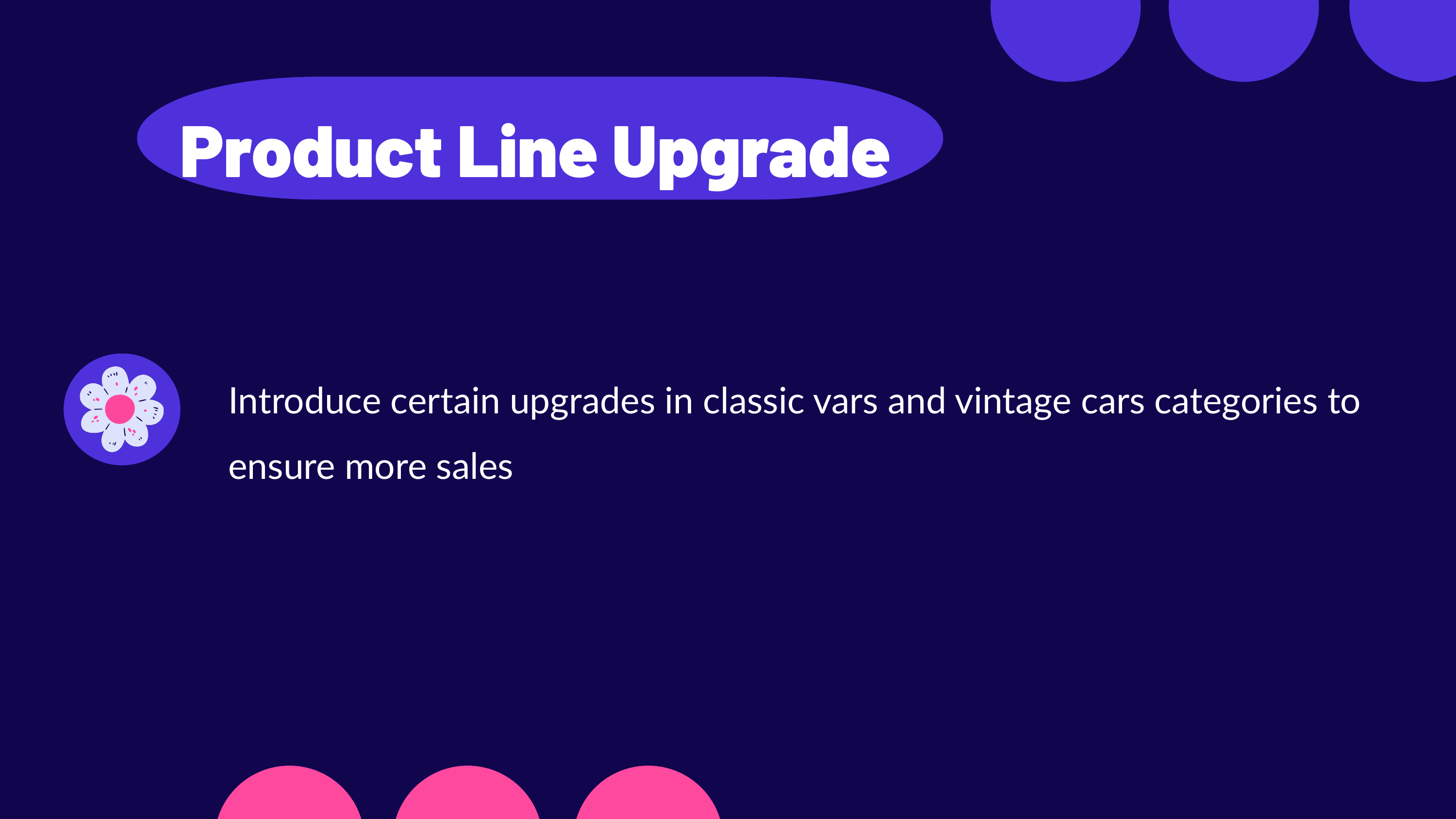

Product Line Upgrade

Introduce certain upgrades in classic vars and vintage cars categories to ensure more sales